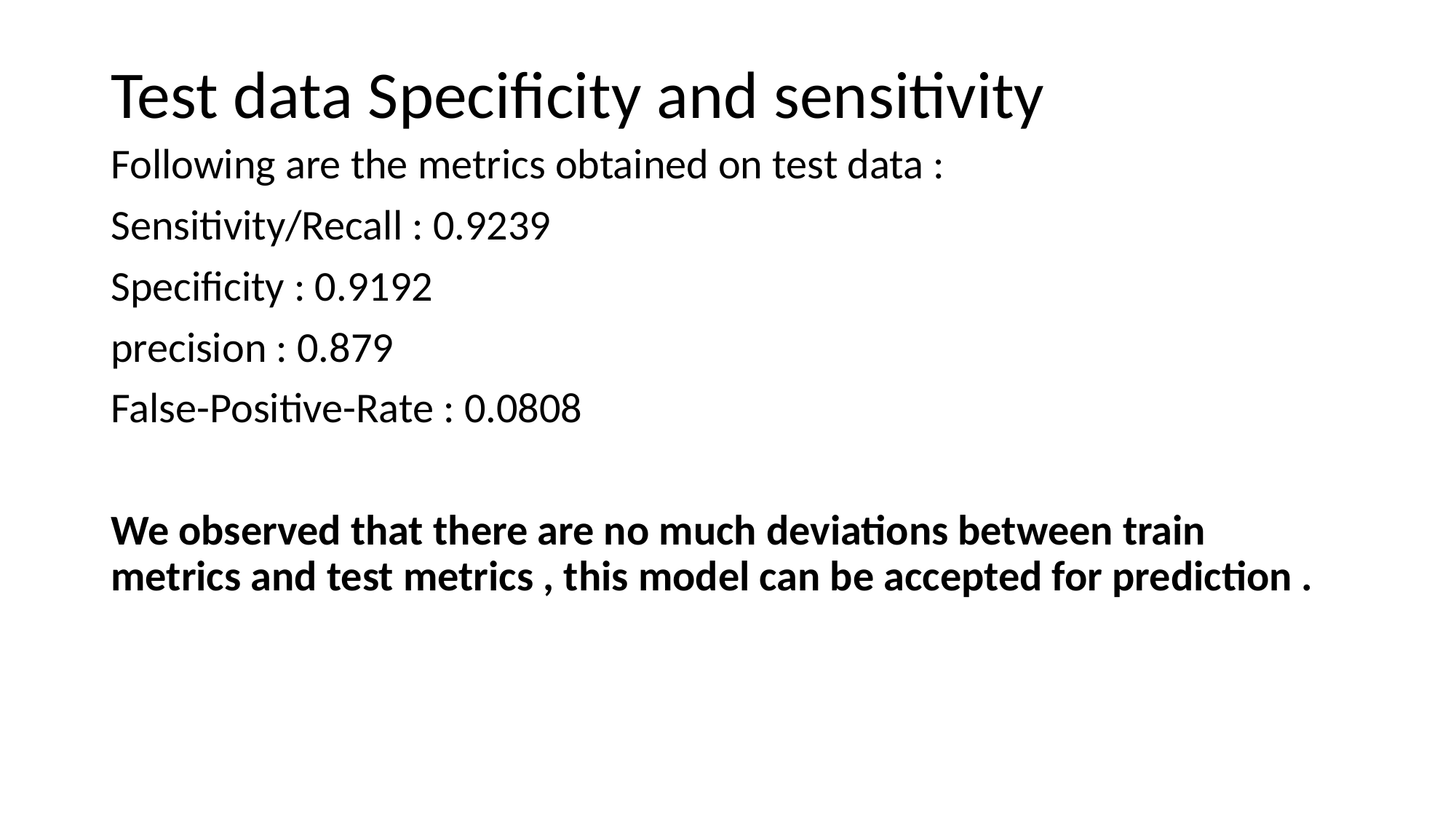

# Test data Specificity and sensitivity
Following are the metrics obtained on test data :
Sensitivity/Recall : 0.9239
Specificity : 0.9192
precision : 0.879
False-Positive-Rate : 0.0808

We observed that there are no much deviations between train metrics and test metrics , this model can be accepted for prediction .